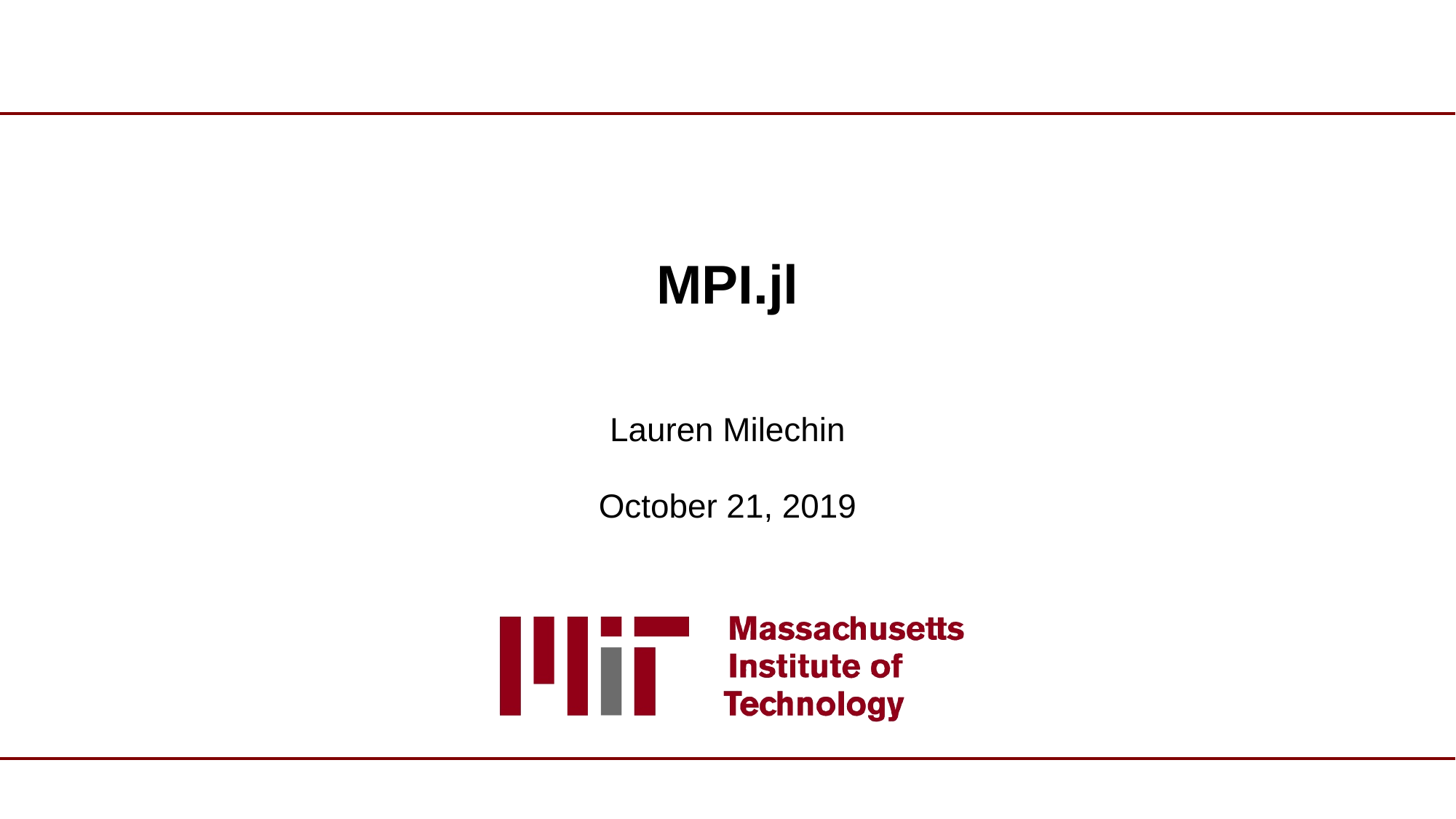

# MPI.jl
Lauren Milechin
October 21, 2019